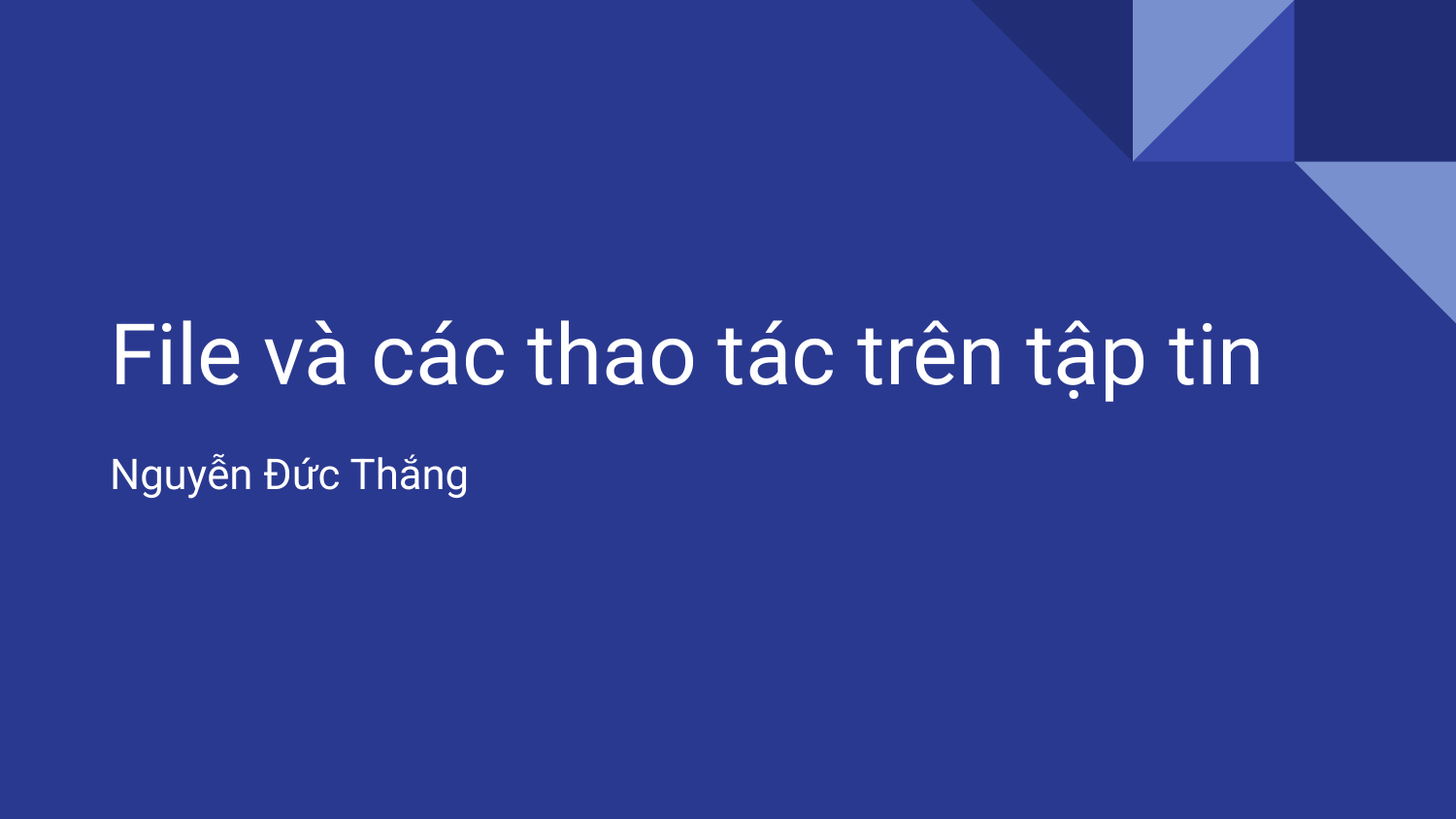

# File và các thao tác trên tập tin
Nguyễn Đức Thắng